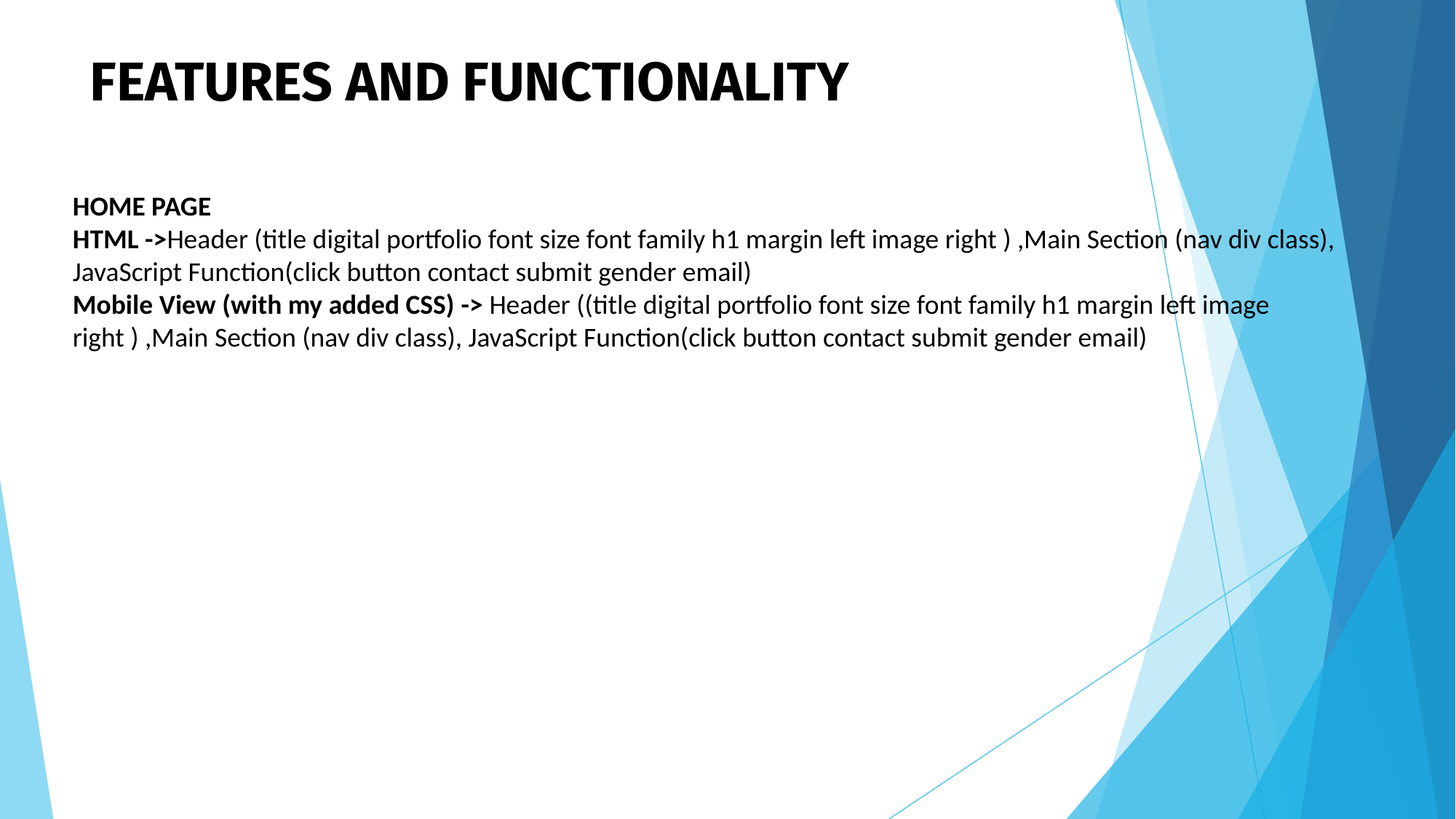

# FEATURES AND FUNCTIONALITY
HOME PAGE
HTML ->Header (title digital portfolio font size font family h1 margin left image right ) ,Main Section (nav div class), JavaScript Function(click button contact submit gender email)
Mobile View (with my added CSS) -> Header ((title digital portfolio font size font family h1 margin left image right ) ,Main Section (nav div class), JavaScript Function(click button contact submit gender email)